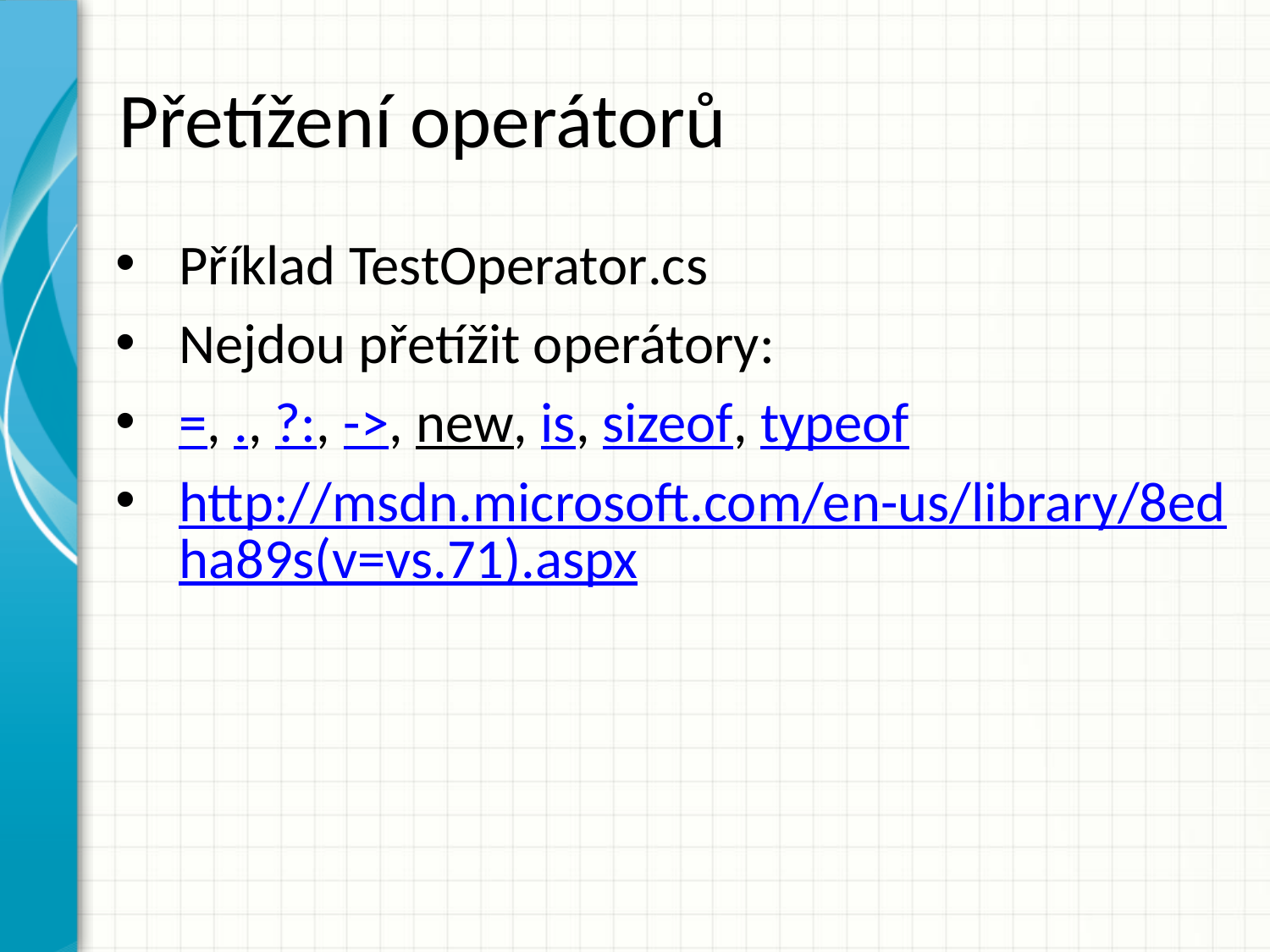

# Přetížení operátorů
Příklad TestOperator.cs
Nejdou přetížit operátory:
=, ., ?:, ->, new, is, sizeof, typeof
http://msdn.microsoft.com/en-us/library/8edha89s(v=vs.71).aspx